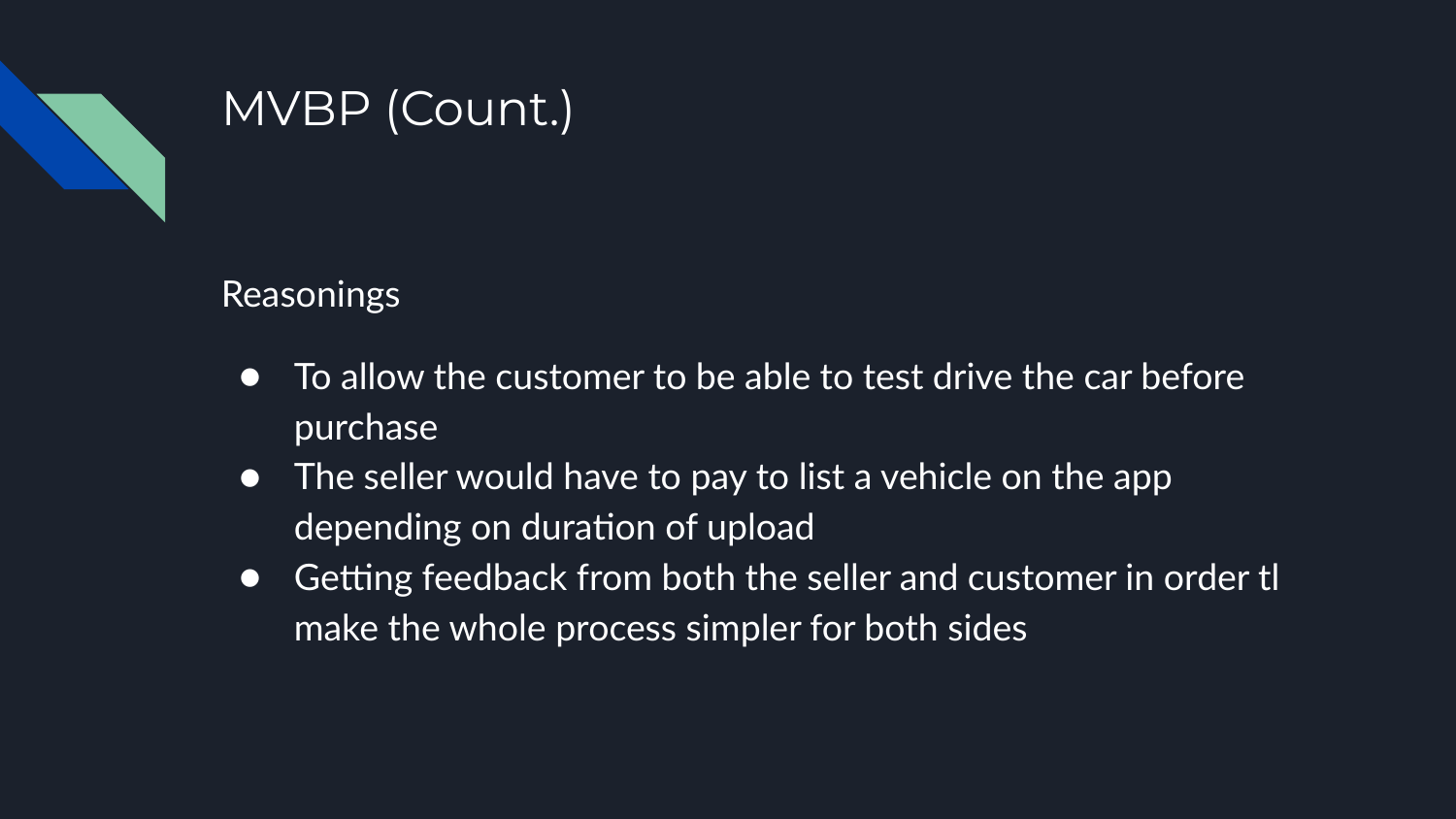

# MVBP (Count.)
Reasonings
To allow the customer to be able to test drive the car before purchase
The seller would have to pay to list a vehicle on the app depending on duration of upload
Getting feedback from both the seller and customer in order tl make the whole process simpler for both sides